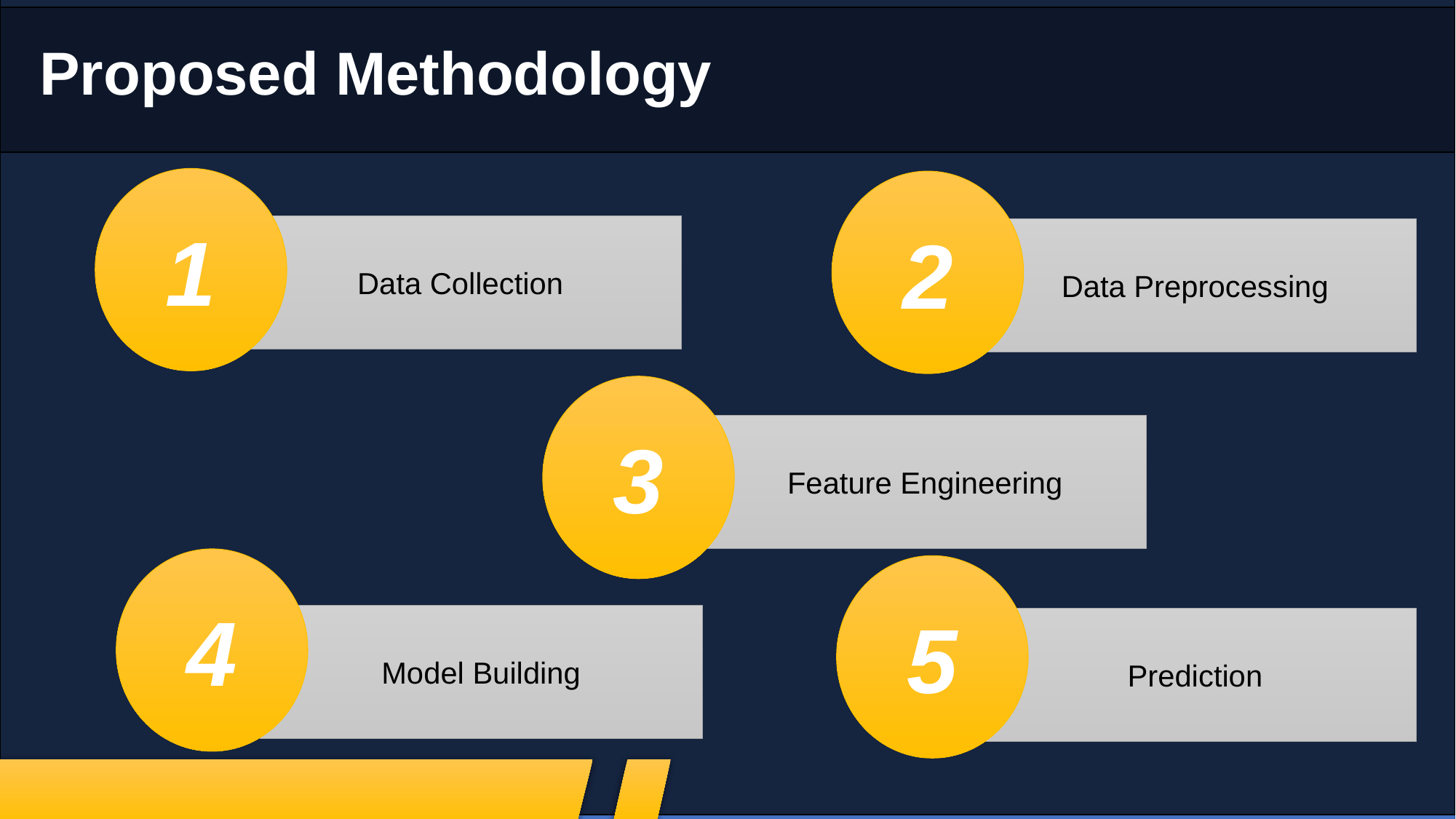

Proposed Methodology

1
2
Data Collection
Data Preprocessing
3
Feature Engineering
4
5
Model Building
Prediction